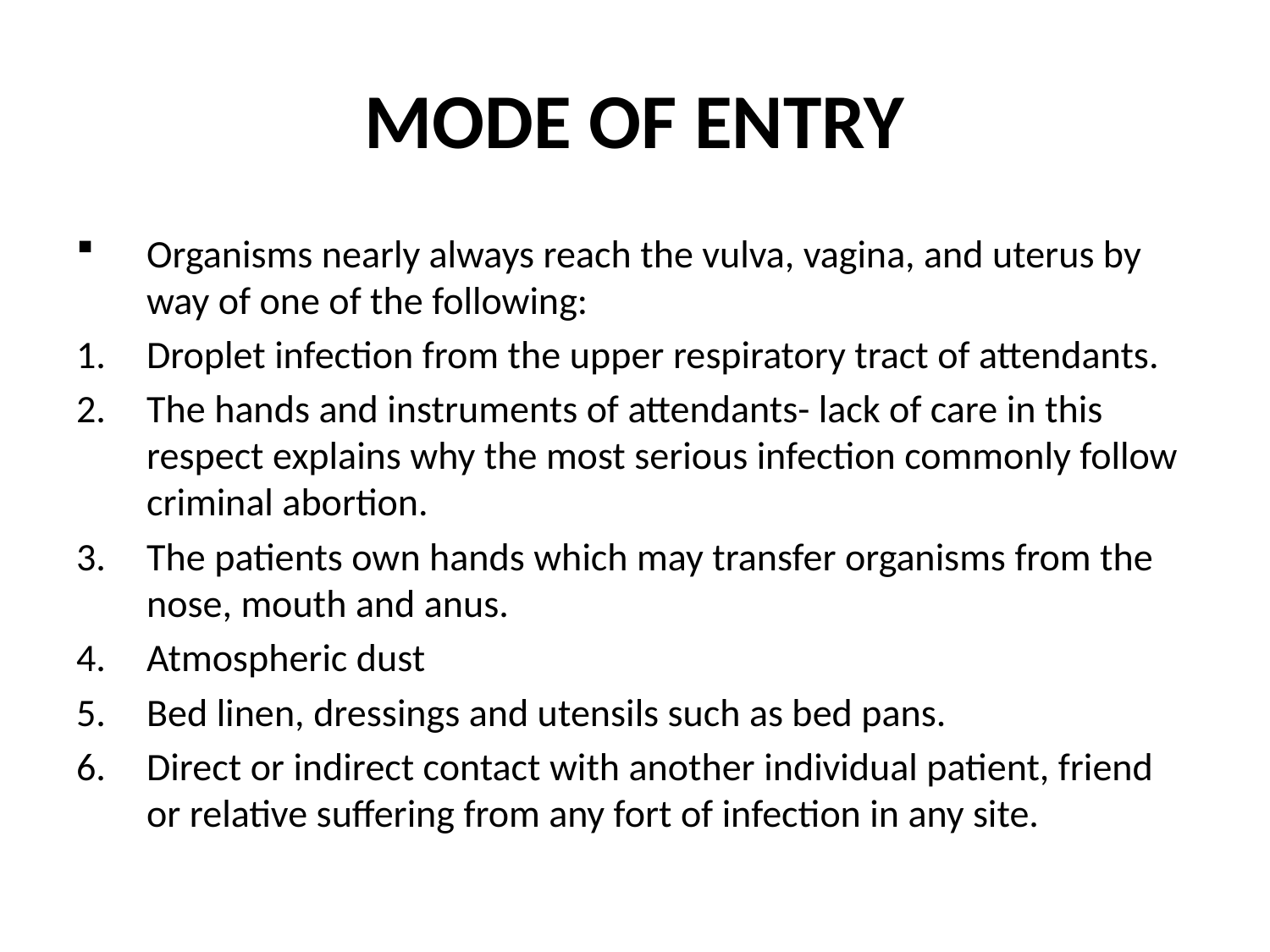

# MODE OF ENTRY
Organisms nearly always reach the vulva, vagina, and uterus by way of one of the following:
Droplet infection from the upper respiratory tract of attendants.
The hands and instruments of attendants- lack of care in this respect explains why the most serious infection commonly follow criminal abortion.
The patients own hands which may transfer organisms from the nose, mouth and anus.
Atmospheric dust
Bed linen, dressings and utensils such as bed pans.
Direct or indirect contact with another individual patient, friend or relative suffering from any fort of infection in any site.